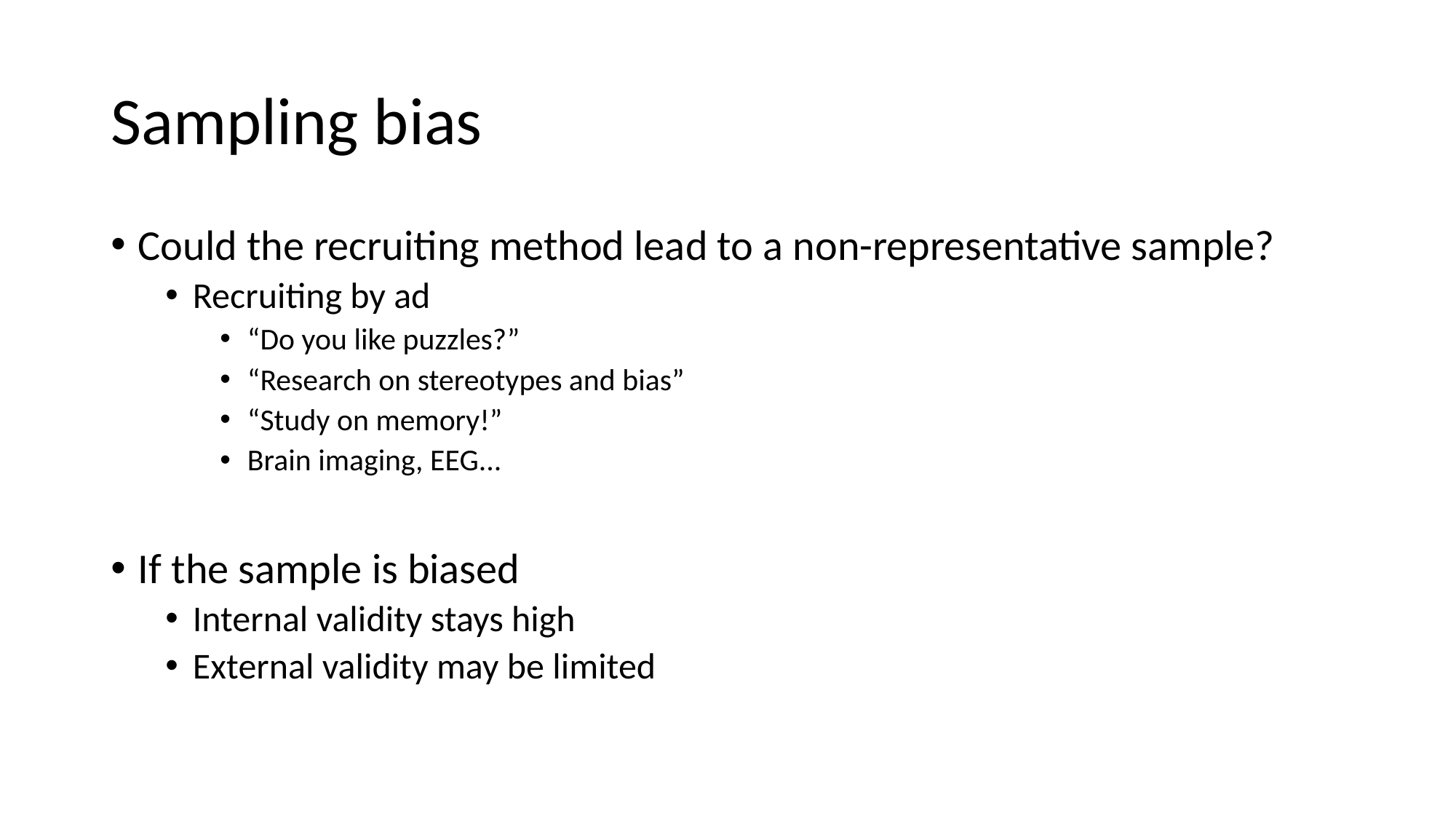

# Sampling bias
Could the recruiting method lead to a non-representative sample?
Recruiting by ad
“Do you like puzzles?”
“Research on stereotypes and bias”
“Study on memory!”
Brain imaging, EEG...

If the sample is biased
Internal validity stays high
External validity may be limited